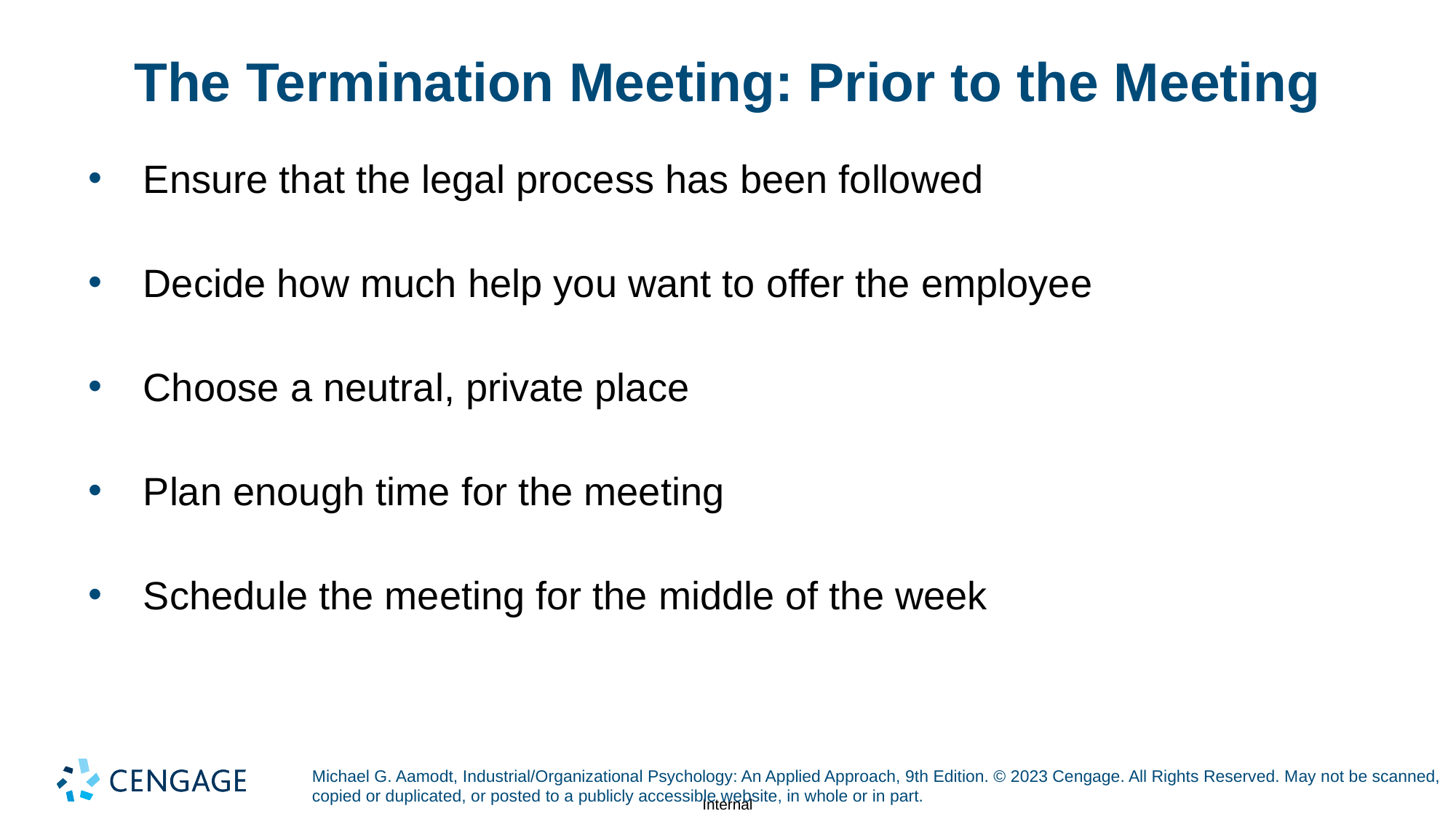

# The Termination Meeting: Prior to the Meeting
Ensure that the legal process has been followed
Decide how much help you want to offer the employee
Choose a neutral, private place
Plan enough time for the meeting
Schedule the meeting for the middle of the week